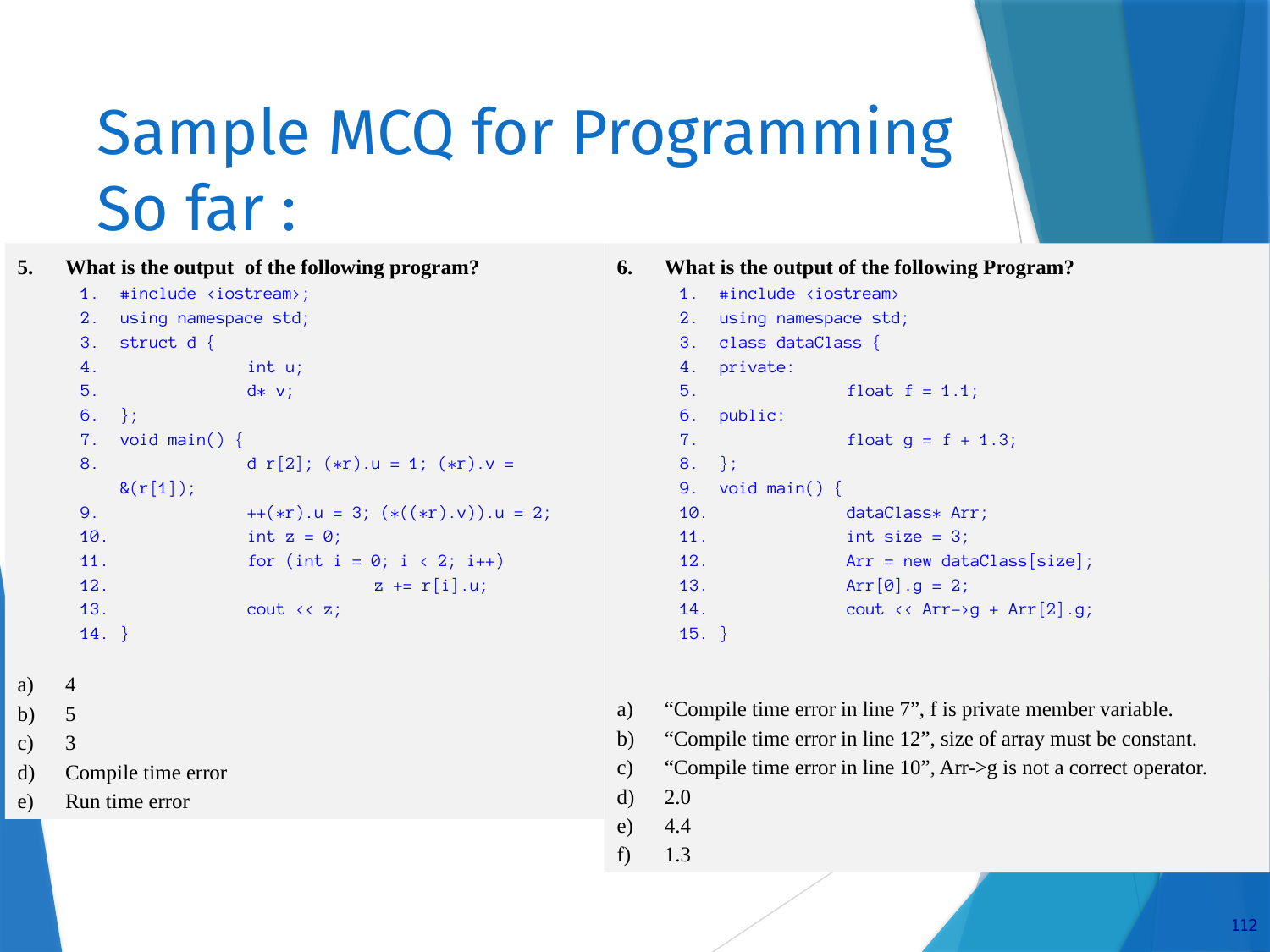

# Sample MCQ for Programming So far :
What is the output  of the following program?
#include <iostream>;
using namespace std;
struct d {
	int u;
	d* v;
};
void main() {
	d r[2]; (*r).u = 1; (*r).v = &(r[1]);
	++(*r).u = 3; (*((*r).v)).u = 2;
	int z = 0;
	for (int i = 0; i < 2; i++)
		z += r[i].u;
	cout << z;
}

4
5
3
Compile time error
Run time error
What is the output of the following Program?
#include <iostream>
using namespace std;
class dataClass {
private:
	float f = 1.1;
public:
	float g = f + 1.3;
};
void main() {
	dataClass* Arr;
	int size = 3;
	Arr = new dataClass[size];
	Arr[0].g = 2;
	cout << Arr->g + Arr[2].g;
}

“Compile time error in line 7”, f is private member variable.
“Compile time error in line 12”, size of array must be constant.
“Compile time error in line 10”, Arr->g is not a correct operator.
2.0
4.4
1.3
112